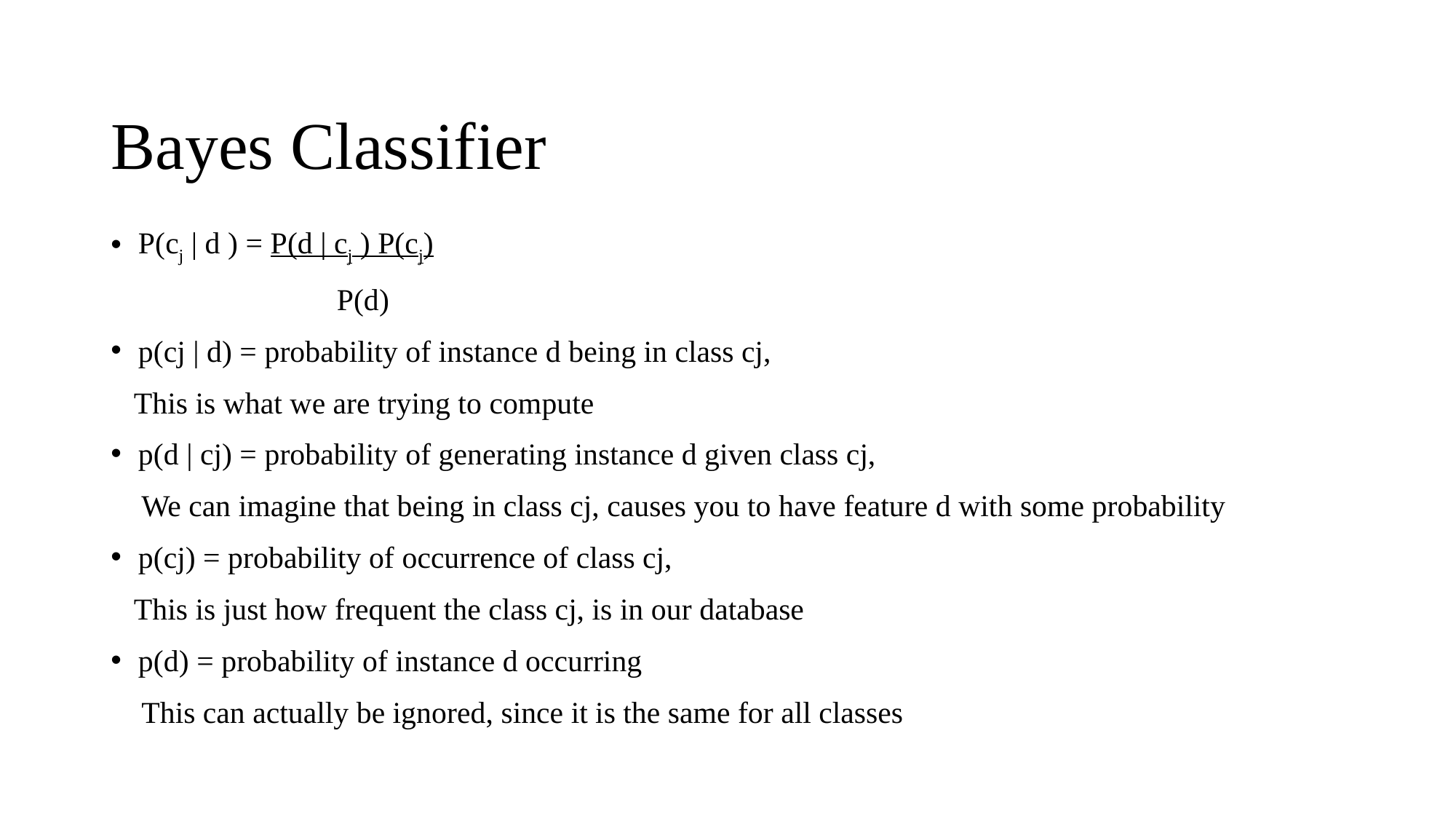

# Bayes Classifier
P(cj | d ) = P(d | cj ) P(cj)
		 P(d)
p(cj | d) = probability of instance d being in class cj,
   This is what we are trying to compute
p(d | cj) = probability of generating instance d given class cj,
    We can imagine that being in class cj, causes you to have feature d with some probability
p(cj) = probability of occurrence of class cj,
   This is just how frequent the class cj, is in our database
p(d) = probability of instance d occurring
    This can actually be ignored, since it is the same for all classes